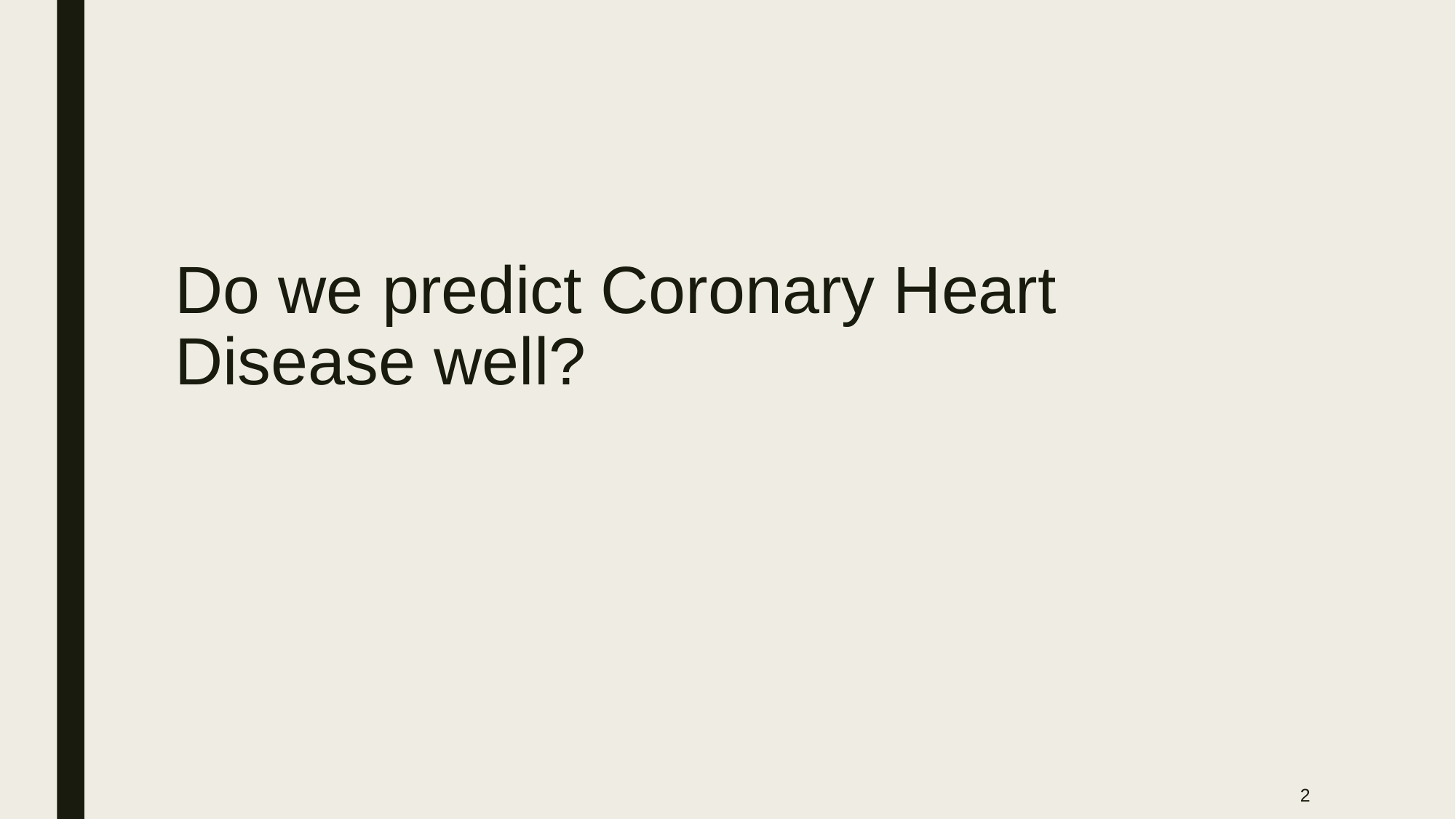

# Do we predict Coronary Heart Disease well?

2